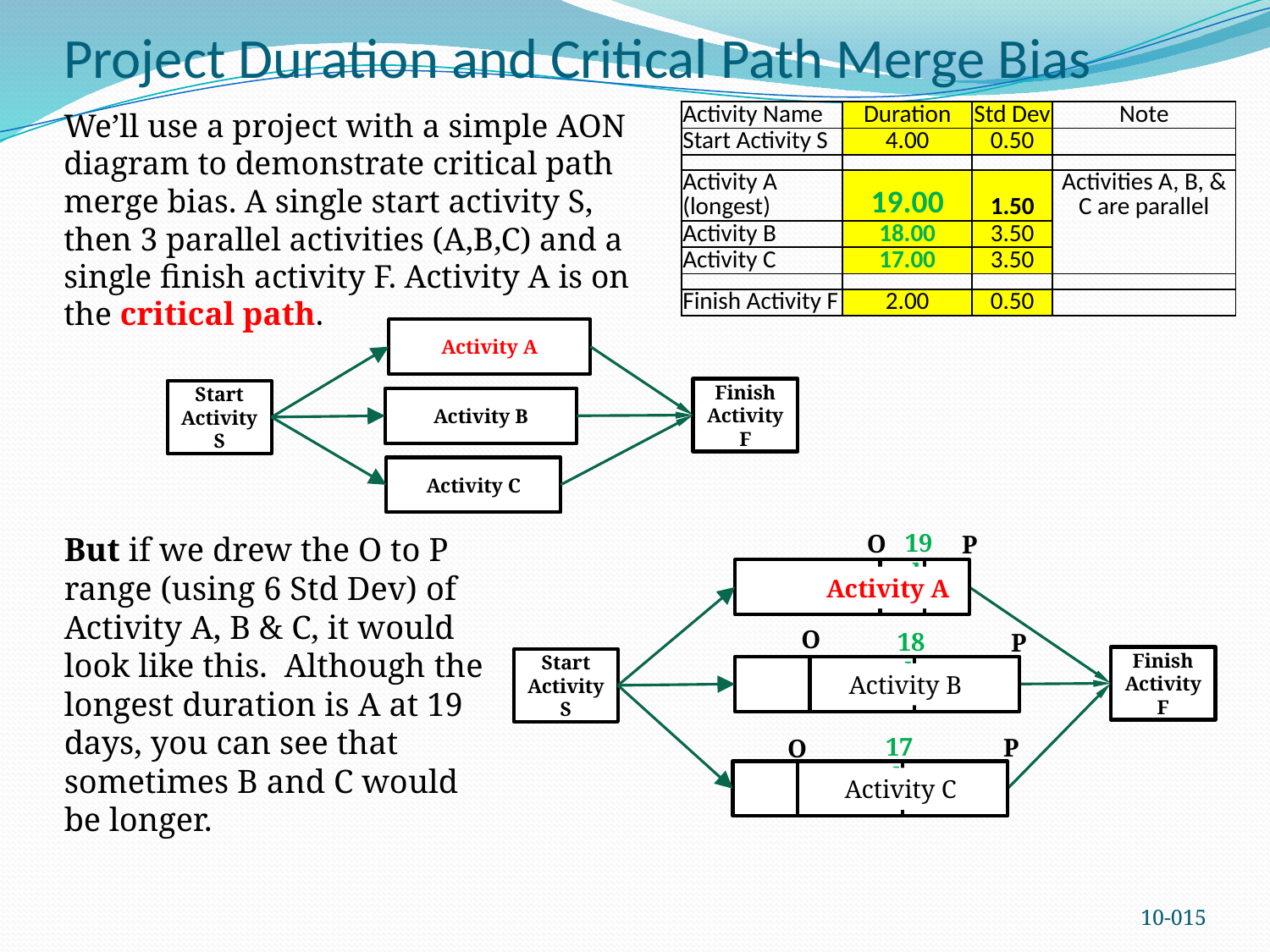

# Project Duration and Critical Path Merge Bias
We’ll use a project with a simple AON diagram to demonstrate critical path merge bias. A single start activity S, then 3 parallel activities (A,B,C) and a single finish activity F. Activity A is on the critical path.
| Activity Name | Duration | Std Dev | Note |
| --- | --- | --- | --- |
| Start Activity S | 4.00 | 0.50 |  |
|  |  |  |  |
| Activity A (longest) | 19.00 | 1.50 | Activities A, B, & C are parallel |
| Activity B | 18.00 | 3.50 |  |
| Activity C | 17.00 | 3.50 |  |
|  |  |  |  |
| Finish Activity F | 2.00 | 0.50 |  |
Activity A
Finish Activity F
Start Activity S
Activity B
Activity C
19d
O
P

Activity A
O
18d
P
Finish Activity F
Start Activity S

Activity B
17d
P
O

Activity C
But if we drew the O to P range (using 6 Std Dev) of Activity A, B & C, it would look like this.  Although the longest duration is A at 19 days, you can see that sometimes B and C would be longer.
10-015